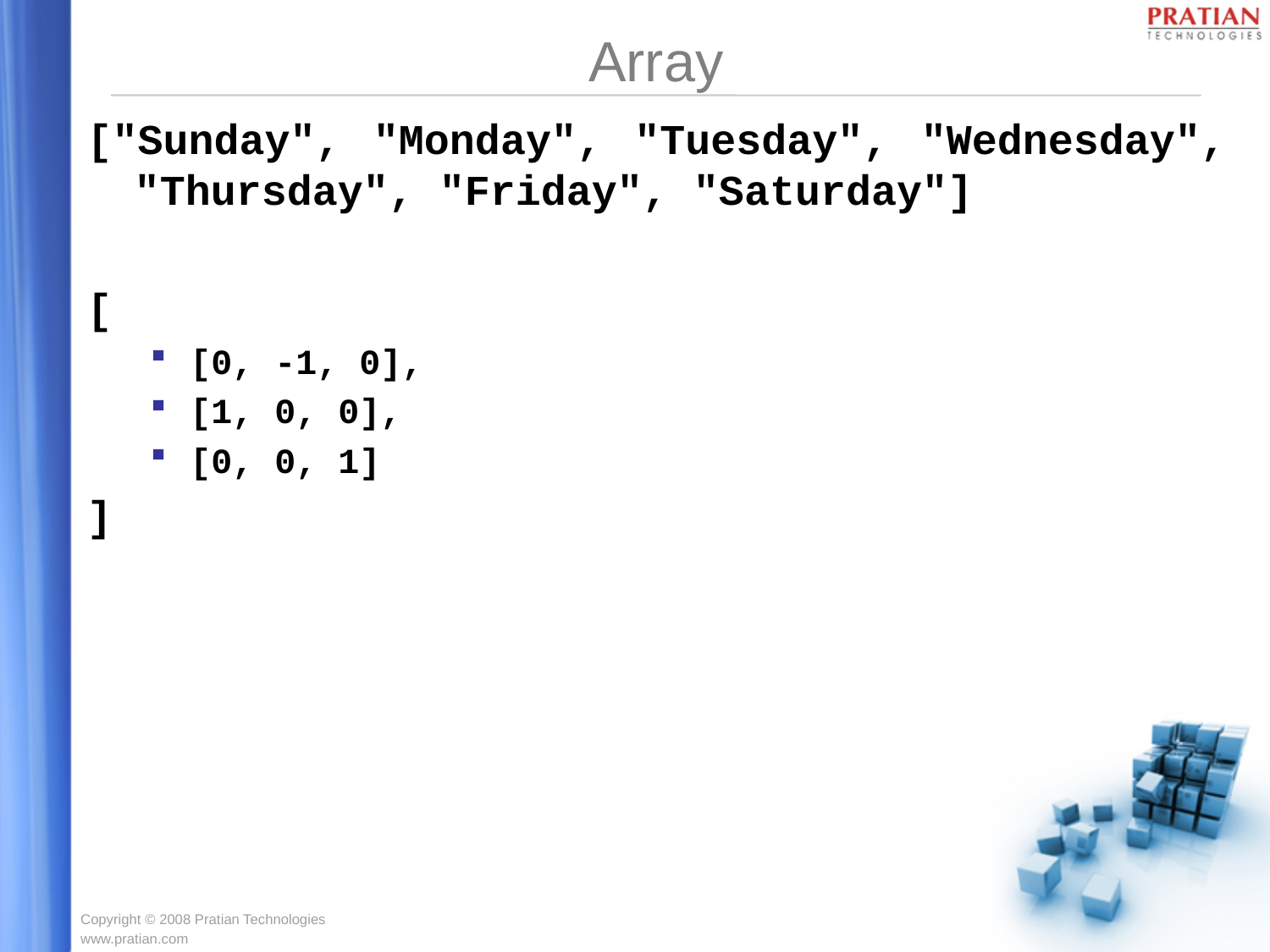

# Array
["Sunday", "Monday", "Tuesday", "Wednesday", "Thursday", "Friday", "Saturday"]

[
[0, -1, 0],
[1, 0, 0],
[0, 0, 1]
]